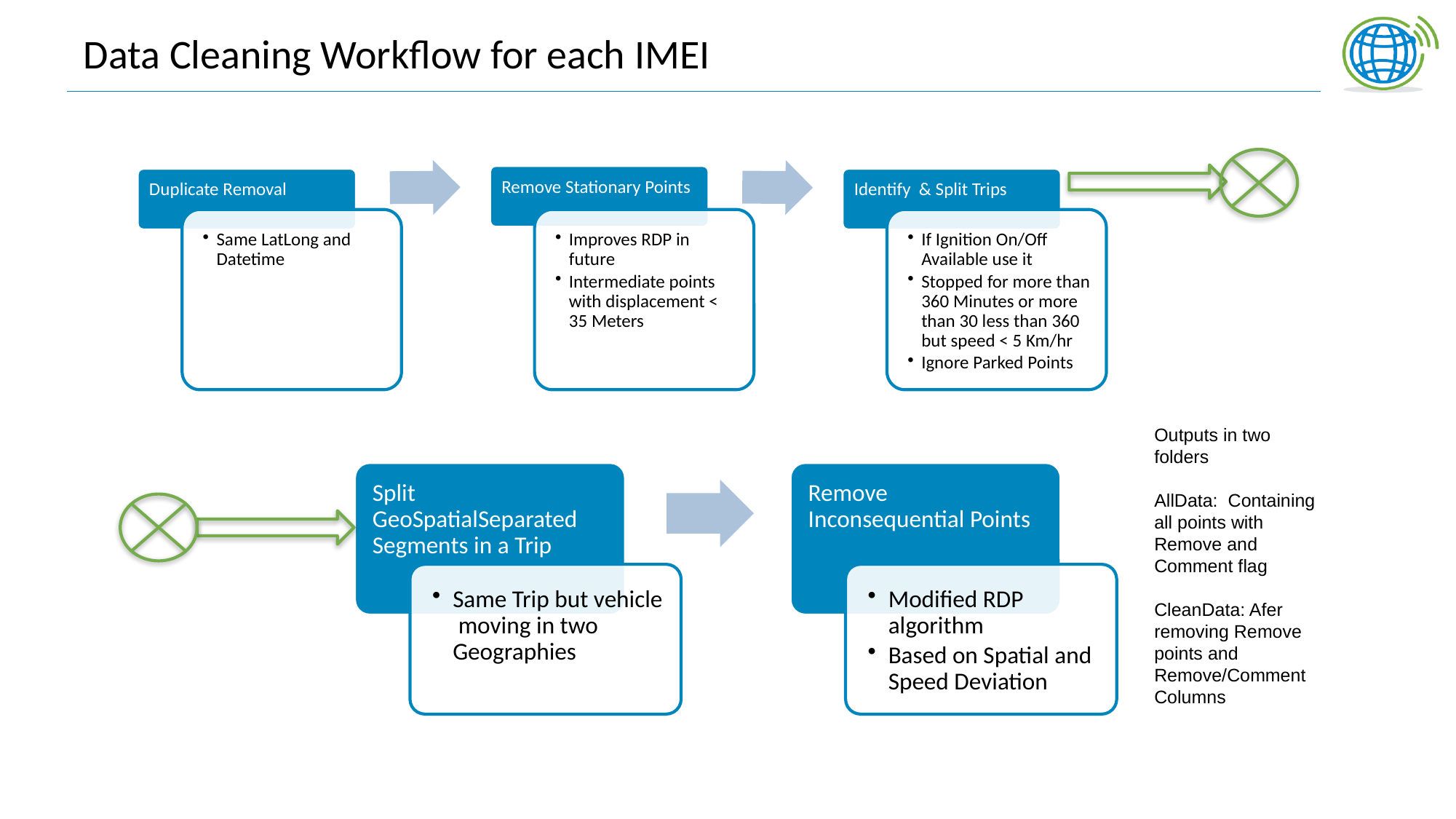

# Data Cleaning Workflow for each IMEI
Duplicate Removal
Same LatLong and Datetime

Remove Stationary Points
Improves RDP in future
Intermediate points with displacement < 35 Meters

Identify  & Split Trips
If Ignition On/Off Available use it
Stopped for more than 360 Minutes or more than 30 less than 360 but speed < 5 Km/hr
Ignore Parked Points

Outputs in two folders

AllData:  Containing all points with Remove and Comment flag

CleanData: Afer removing Remove points and Remove/Comment Columns
Split GeoSpatialSeparated Segments in a Trip
Same Trip but vehicle  moving in two Geographies

Remove Inconsequential Points
Modified RDP algorithm
Based on Spatial and Speed Deviation